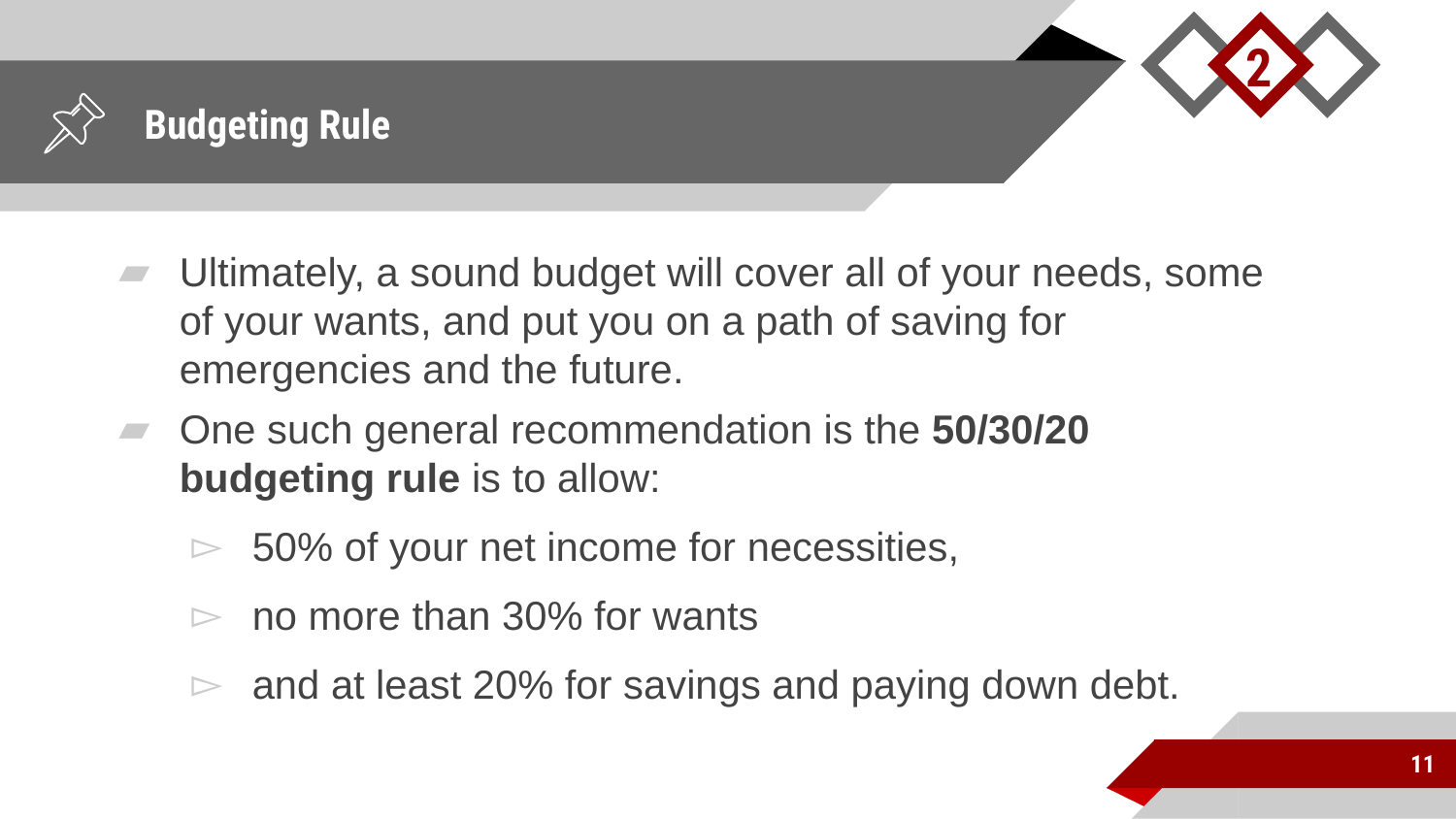

2

# Budgeting Rule

Ultimately, a sound budget will cover all of your needs, some of your wants, and put you on a path of saving for emergencies and the future.
One such general recommendation is the 50/30/20 budgeting rule is to allow:
50% of your net income for necessities,
no more than 30% for wants
and at least 20% for savings and paying down debt.
11